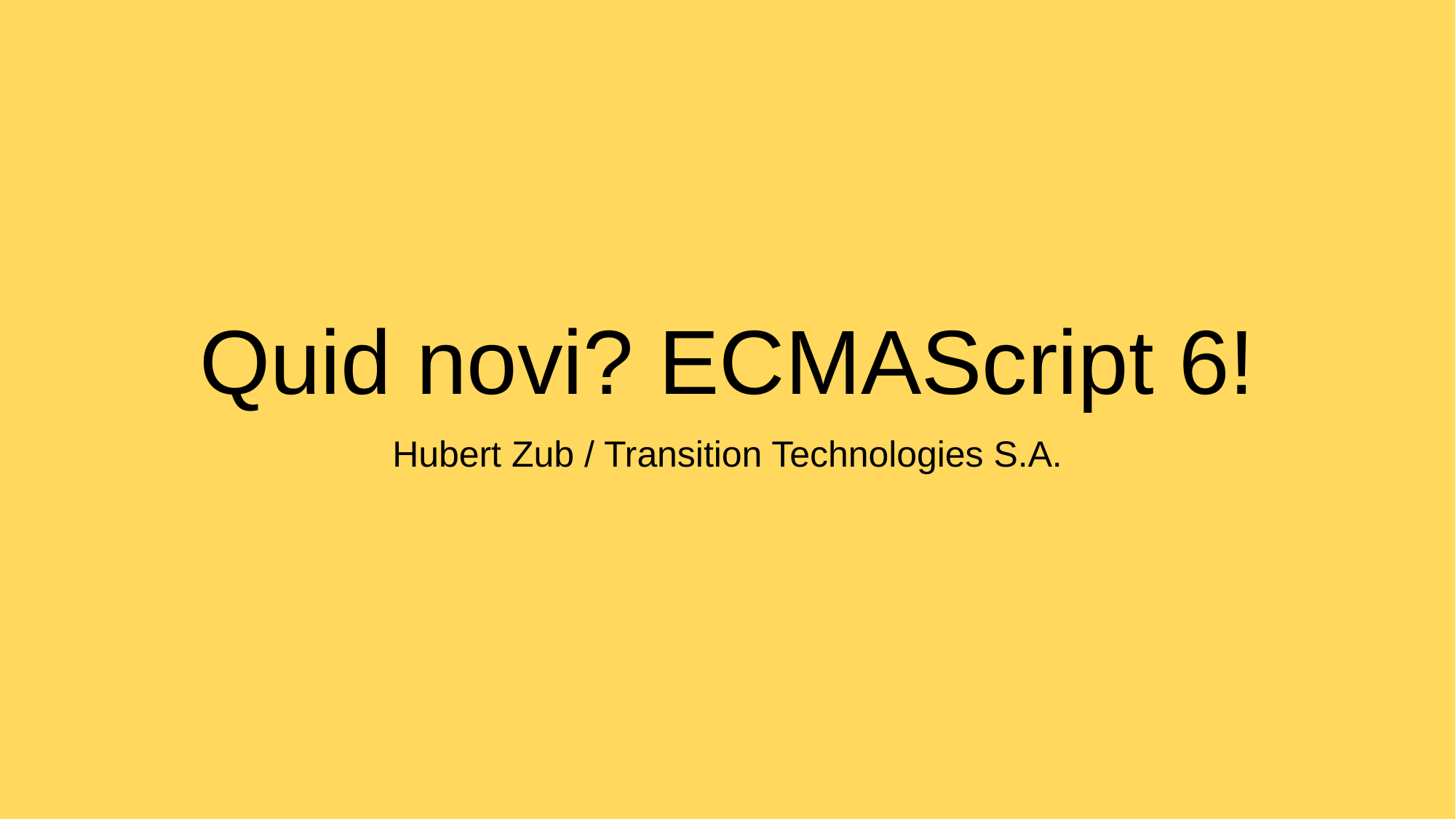

# Quid novi? ECMAScript 6!
Hubert Zub / Transition Technologies S.A.